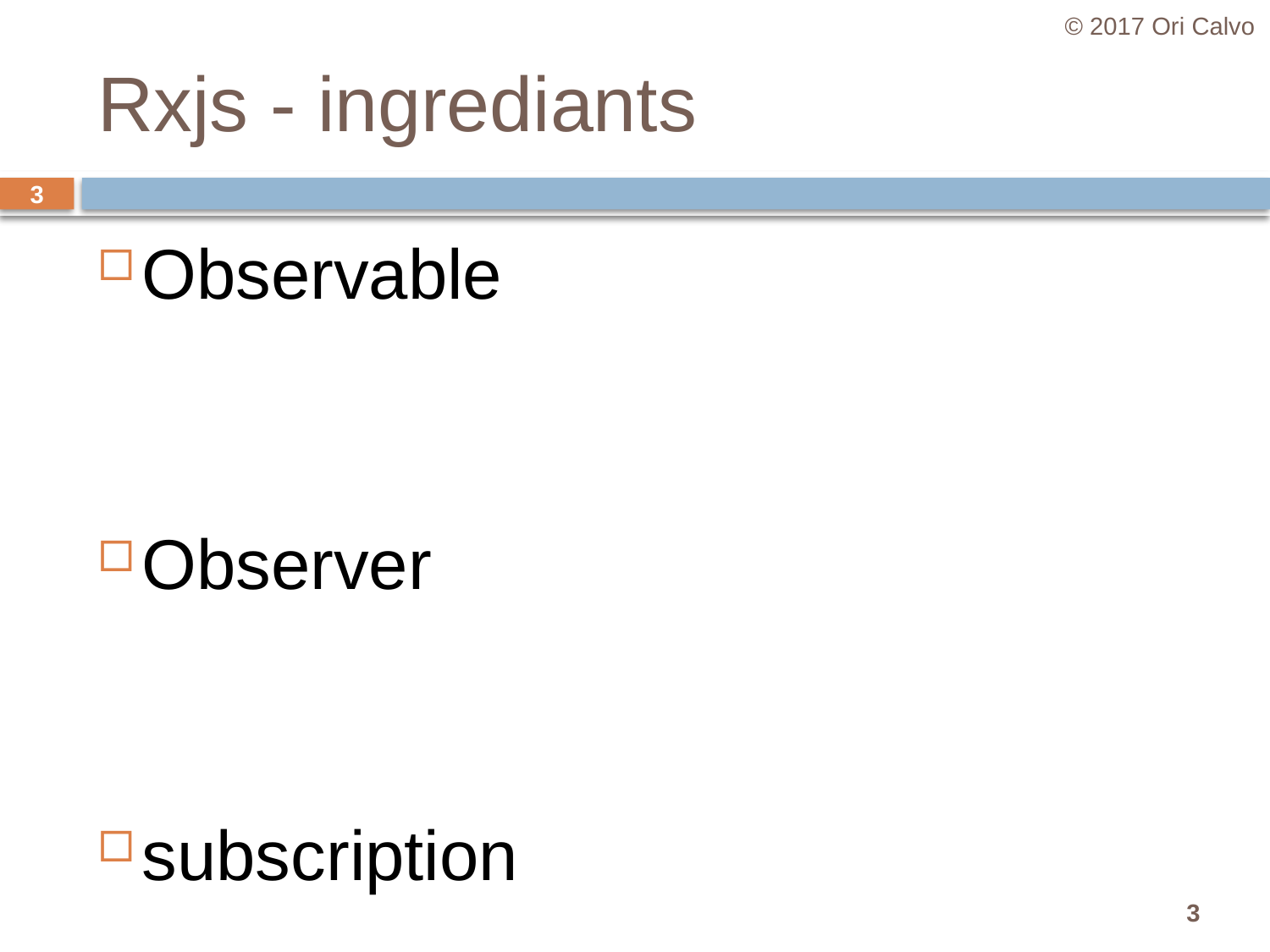

© 2017 Ori Calvo
# Rxjs - ingrediants
3
Observable

Observer

subscription